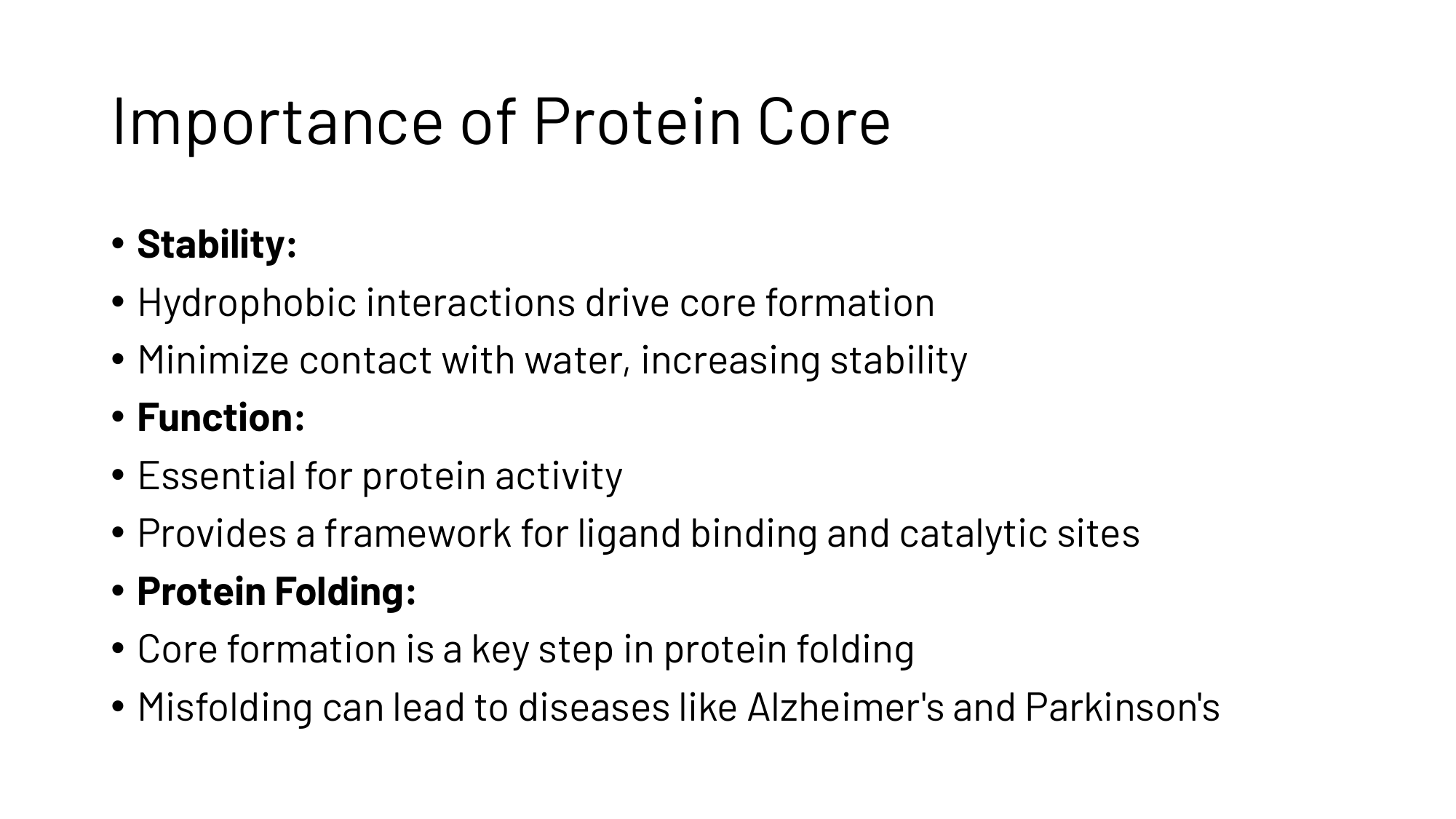

# Importance of Protein Core
Stability:
Hydrophobic interactions drive core formation
Minimize contact with water, increasing stability
Function:
Essential for protein activity
Provides a framework for ligand binding and catalytic sites
Protein Folding:
Core formation is a key step in protein folding
Misfolding can lead to diseases like Alzheimer's and Parkinson's